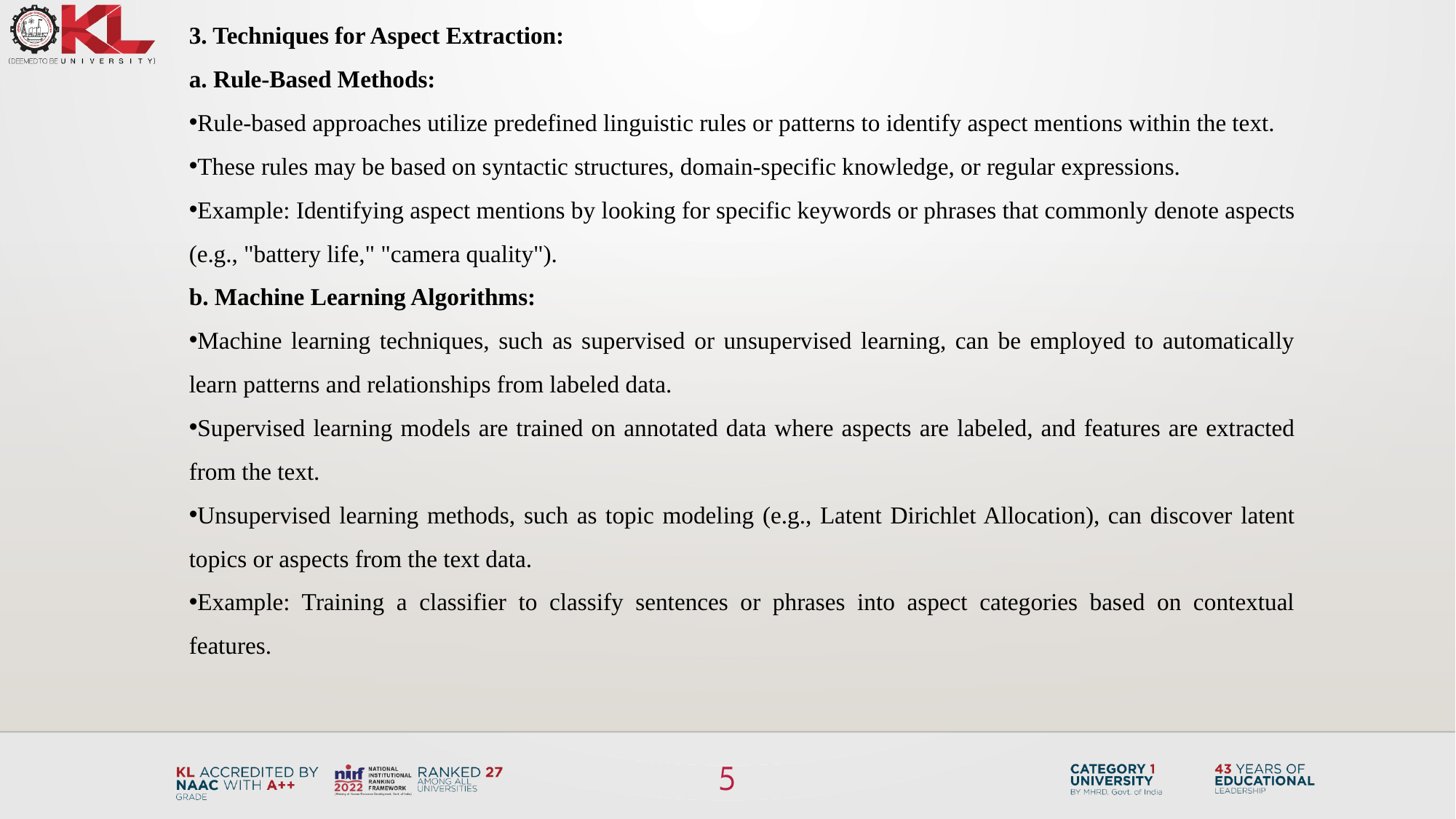

3. Techniques for Aspect Extraction:
a. Rule-Based Methods:
Rule-based approaches utilize predefined linguistic rules or patterns to identify aspect mentions within the text.
These rules may be based on syntactic structures, domain-specific knowledge, or regular expressions.
Example: Identifying aspect mentions by looking for specific keywords or phrases that commonly denote aspects (e.g., "battery life," "camera quality").
b. Machine Learning Algorithms:
Machine learning techniques, such as supervised or unsupervised learning, can be employed to automatically learn patterns and relationships from labeled data.
Supervised learning models are trained on annotated data where aspects are labeled, and features are extracted from the text.
Unsupervised learning methods, such as topic modeling (e.g., Latent Dirichlet Allocation), can discover latent topics or aspects from the text data.
Example: Training a classifier to classify sentences or phrases into aspect categories based on contextual features.
5